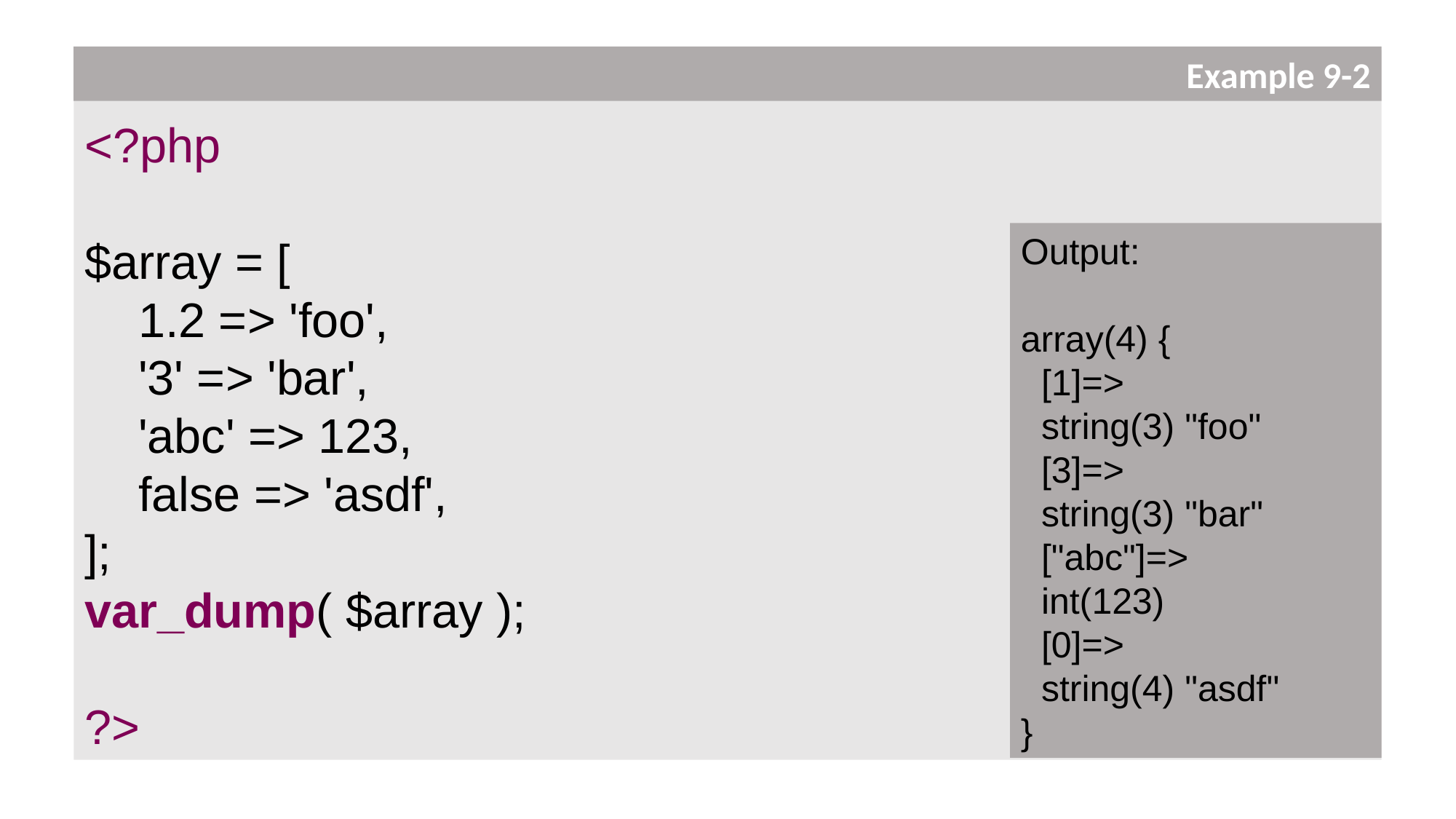

<?php

$array = [
    1.2 => 'foo',
    '3' => 'bar',
    'abc' => 123,
    false => 'asdf',
];
var_dump( $array );

?>
Example 9-2
Output:

array(4) {
  [1]=>
  string(3) "foo"
  [3]=>
  string(3) "bar"
  ["abc"]=>
  int(123)
  [0]=>
  string(4) "asdf"
}